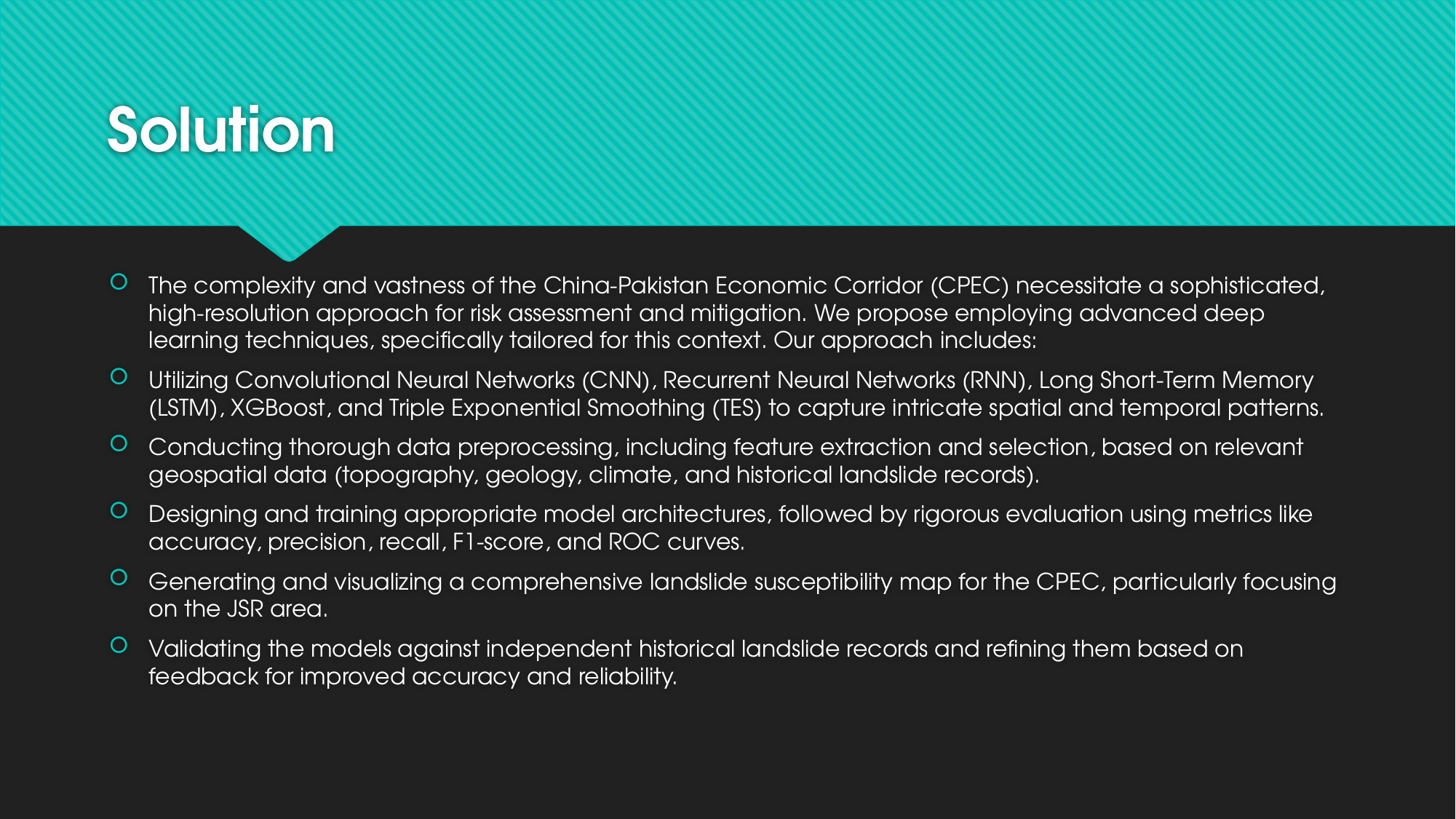

# Solution
The complexity and vastness of the China-Pakistan Economic Corridor (CPEC) necessitate a sophisticated, high-resolution approach for risk assessment and mitigation. We propose employing advanced deep learning techniques, specifically tailored for this context. Our approach includes:
Utilizing Convolutional Neural Networks (CNN), Recurrent Neural Networks (RNN), Long Short-Term Memory (LSTM), XGBoost, and Triple Exponential Smoothing (TES) to capture intricate spatial and temporal patterns.
Conducting thorough data preprocessing, including feature extraction and selection, based on relevant geospatial data (topography, geology, climate, and historical landslide records).
Designing and training appropriate model architectures, followed by rigorous evaluation using metrics like accuracy, precision, recall, F1-score, and ROC curves.
Generating and visualizing a comprehensive landslide susceptibility map for the CPEC, particularly focusing on the JSR area.
Validating the models against independent historical landslide records and refining them based on feedback for improved accuracy and reliability.